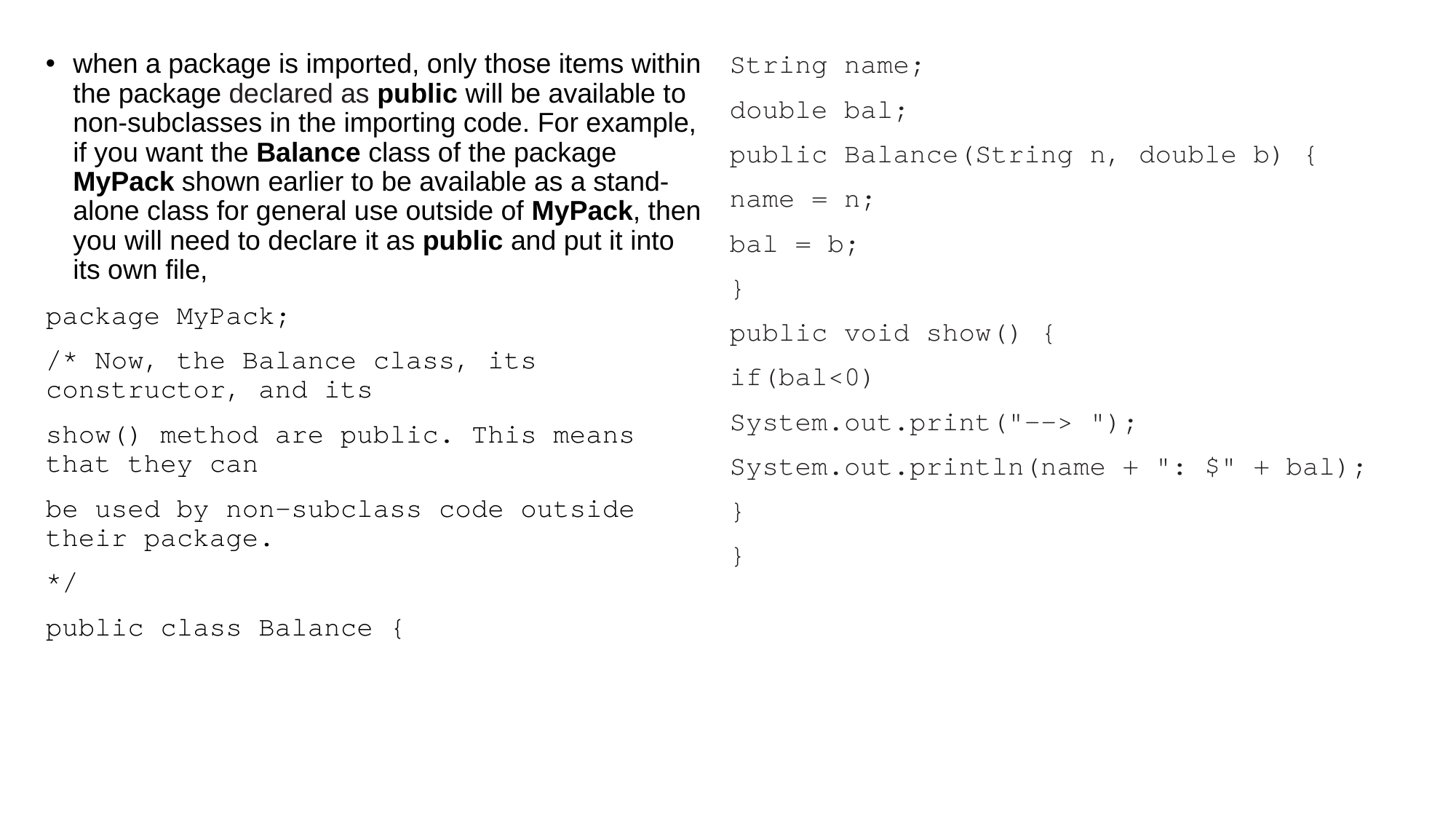

when a package is imported, only those items within the package declared as public will be available to non-subclasses in the importing code. For example, if you want the Balance class of the package MyPack shown earlier to be available as a stand-alone class for general use outside of MyPack, then you will need to declare it as public and put it into its own file,
package MyPack;
/* Now, the Balance class, its constructor, and its
show() method are public. This means that they can
be used by non-subclass code outside their package.
*/
public class Balance {
String name;
double bal;
public Balance(String n, double b) {
name = n;
bal = b;
}
public void show() {
if(bal<0)
System.out.print("--> ");
System.out.println(name + ": $" + bal);
}
}